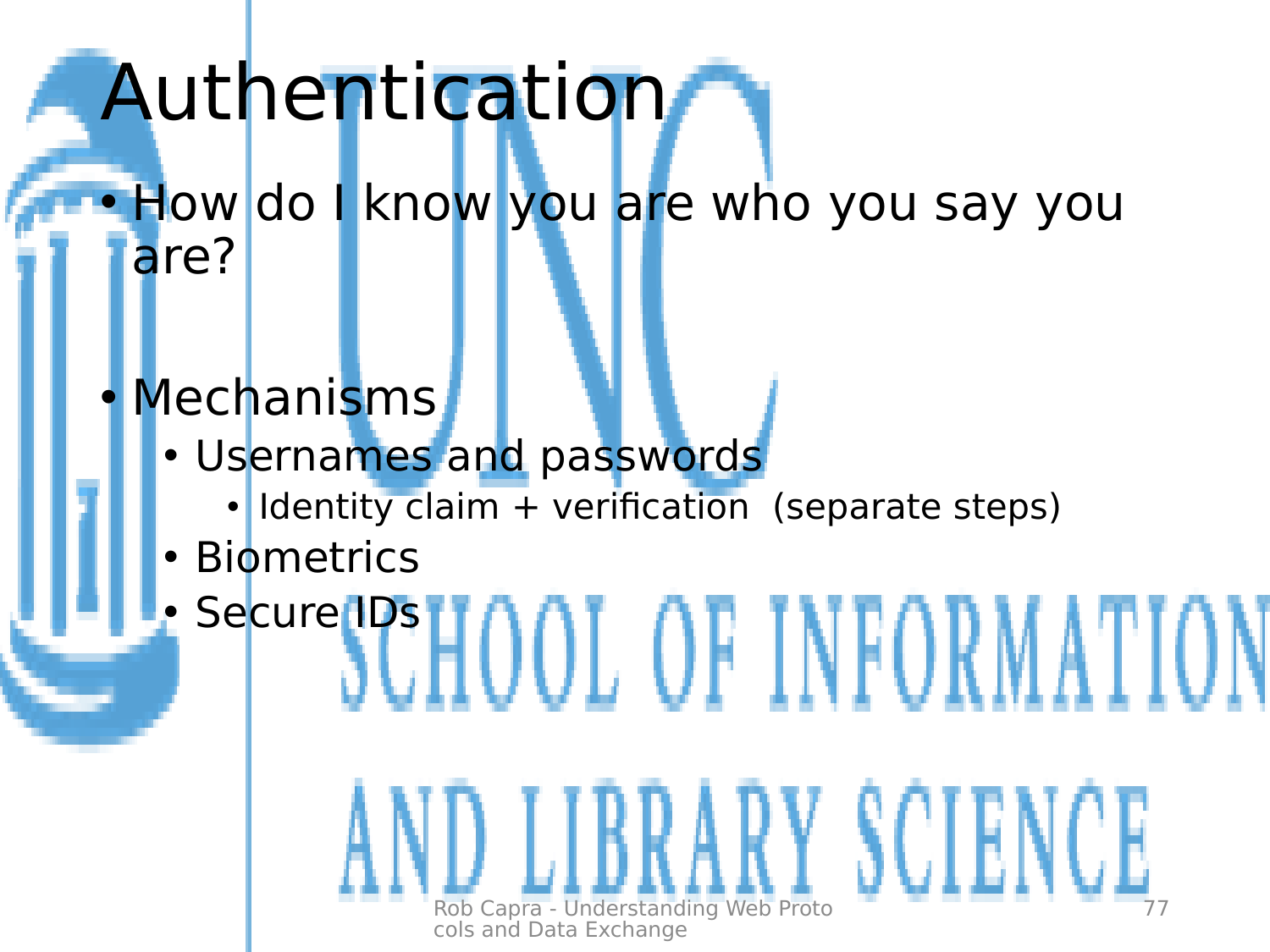

# Authentication
How do I know you are who you say you are?

Mechanisms
Usernames and passwords
Identity claim + verification  (separate steps)
Biometrics
Secure IDs
Rob Capra - Understanding Web Protocols and Data Exchange
77